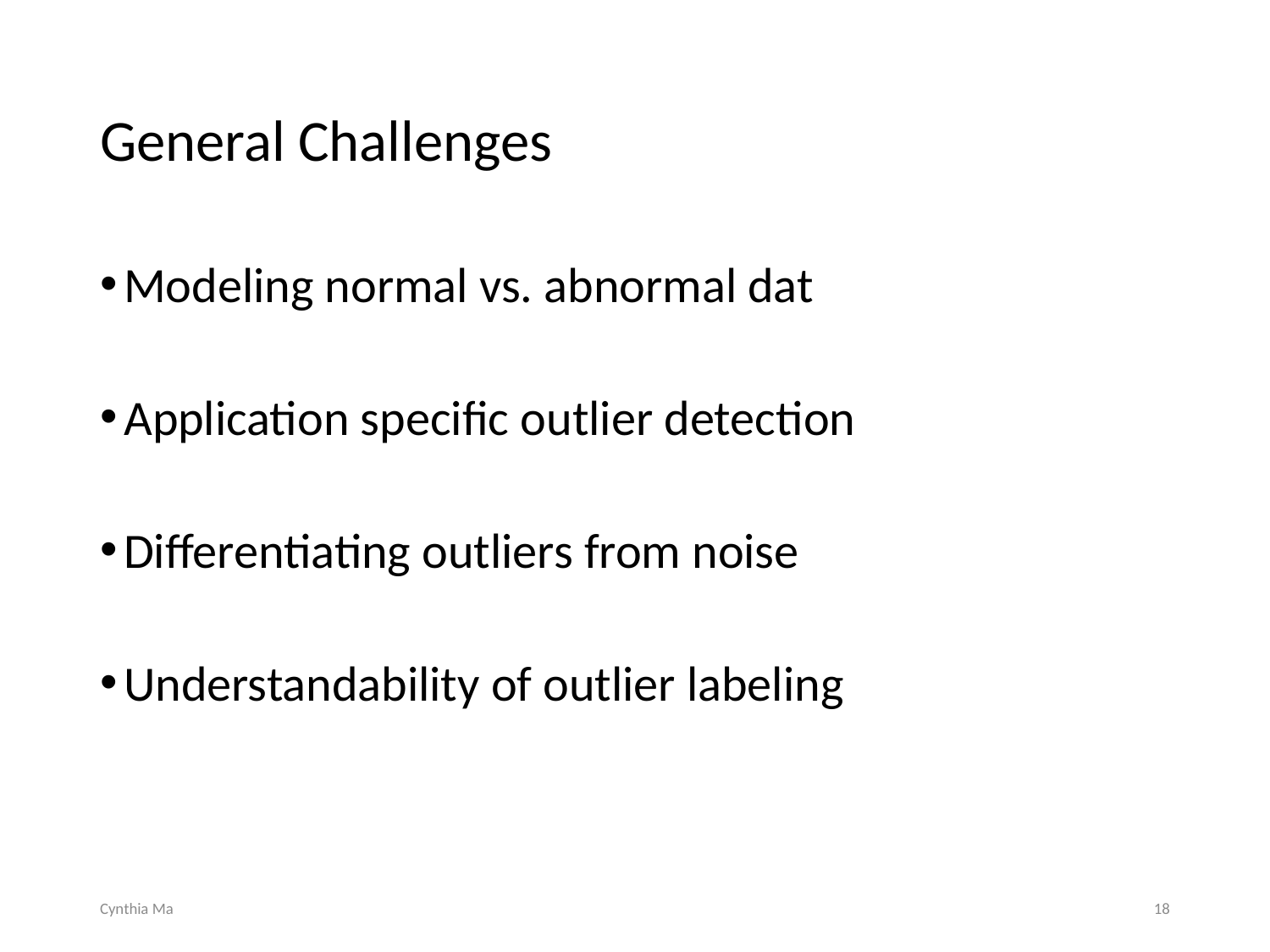

# General Challenges
Modeling normal vs. abnormal dat

Application specific outlier detection

Differentiating outliers from noise

Understandability of outlier labeling
Cynthia Ma
18